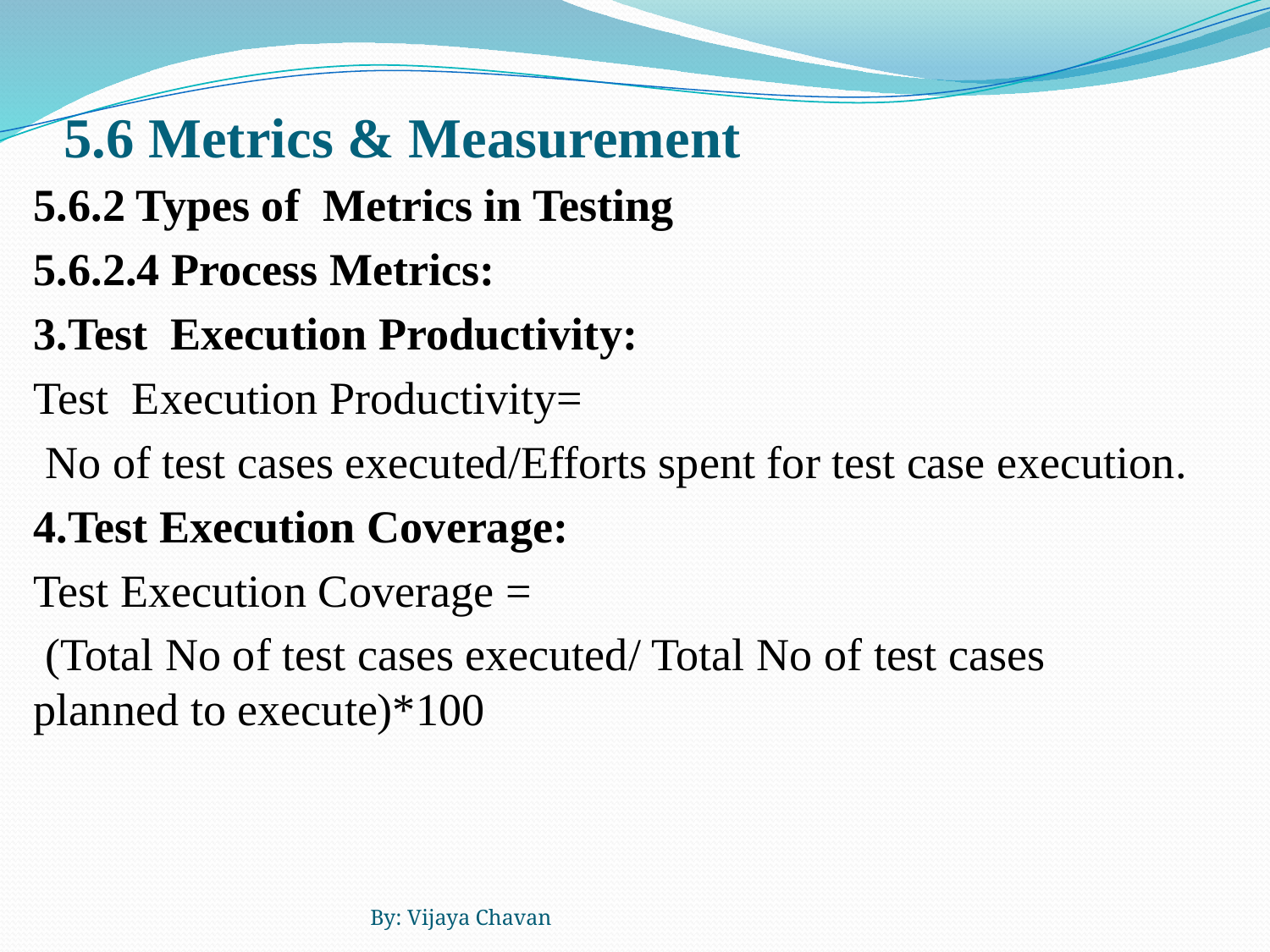

# 5.6 Metrics & Measurement
5.6.2 Types of  Metrics in Testing
5.6.2.4 Process Metrics:
3.Test  Execution Productivity:
Test  Execution Productivity=
 No of test cases executed/Efforts spent for test case execution.
4.Test Execution Coverage:
Test Execution Coverage =
 (Total No of test cases executed/ Total No of test cases planned to execute)*100

By: Vijaya Chavan